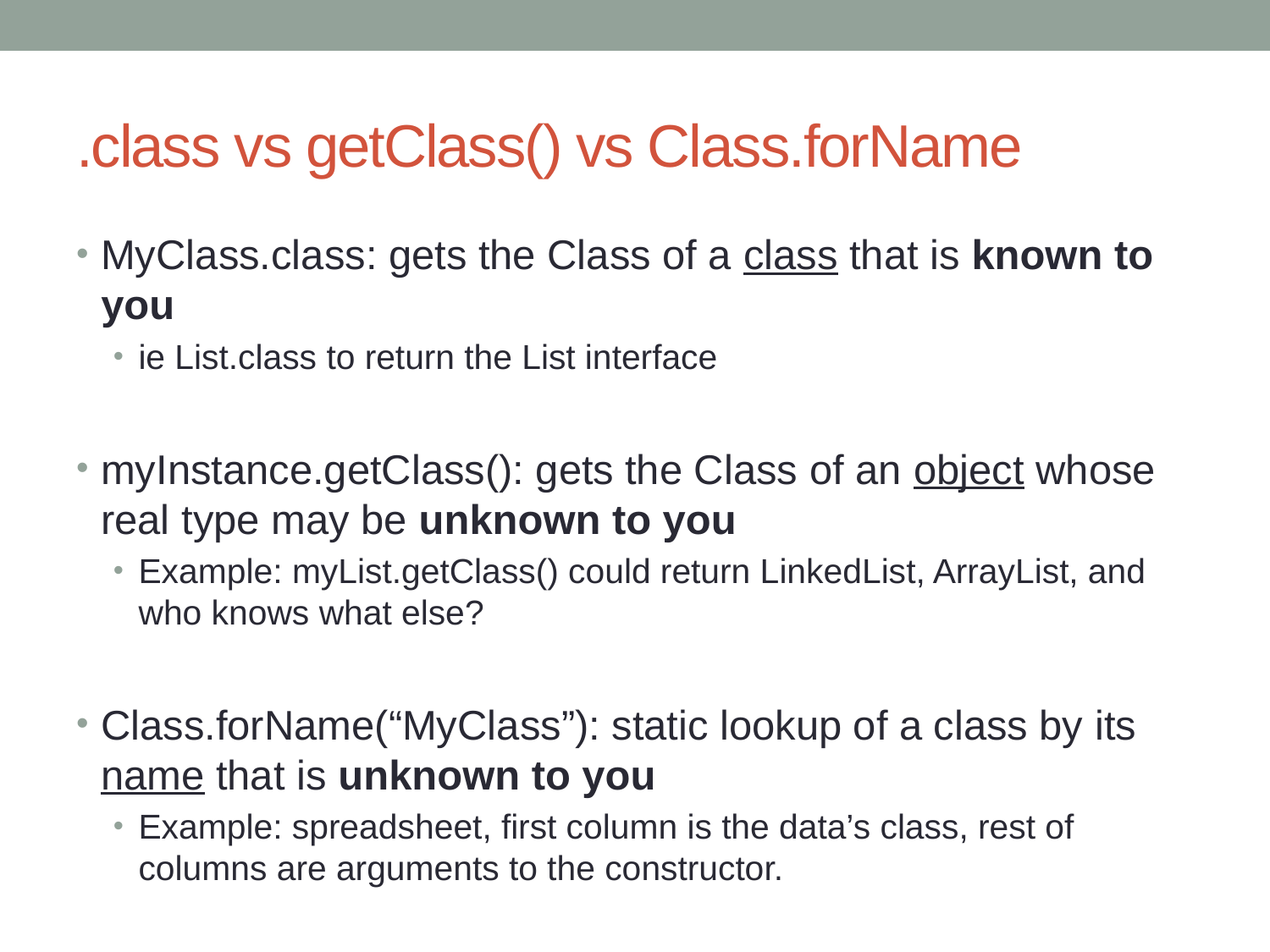

# .class vs getClass() vs Class.forName
MyClass.class: gets the Class of a class that is known to you
ie List.class to return the List interface

myInstance.getClass(): gets the Class of an object whose real type may be unknown to you
Example: myList.getClass() could return LinkedList, ArrayList, and who knows what else?

Class.forName(“MyClass”): static lookup of a class by its name that is unknown to you
Example: spreadsheet, first column is the data’s class, rest of columns are arguments to the constructor.